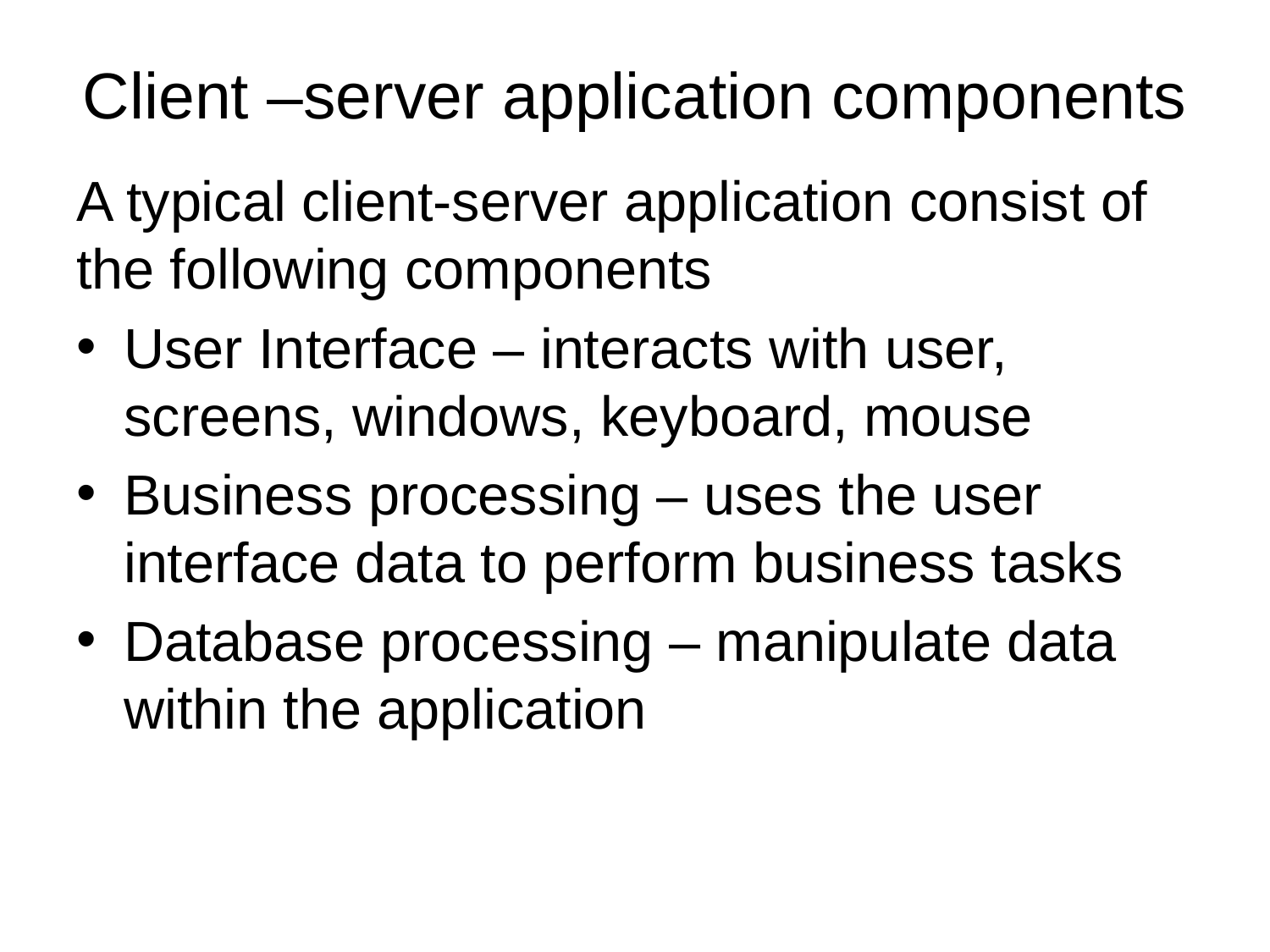

# Client –server application components
A typical client-server application consist of the following components
User Interface – interacts with user, screens, windows, keyboard, mouse
Business processing – uses the user interface data to perform business tasks
Database processing – manipulate data within the application